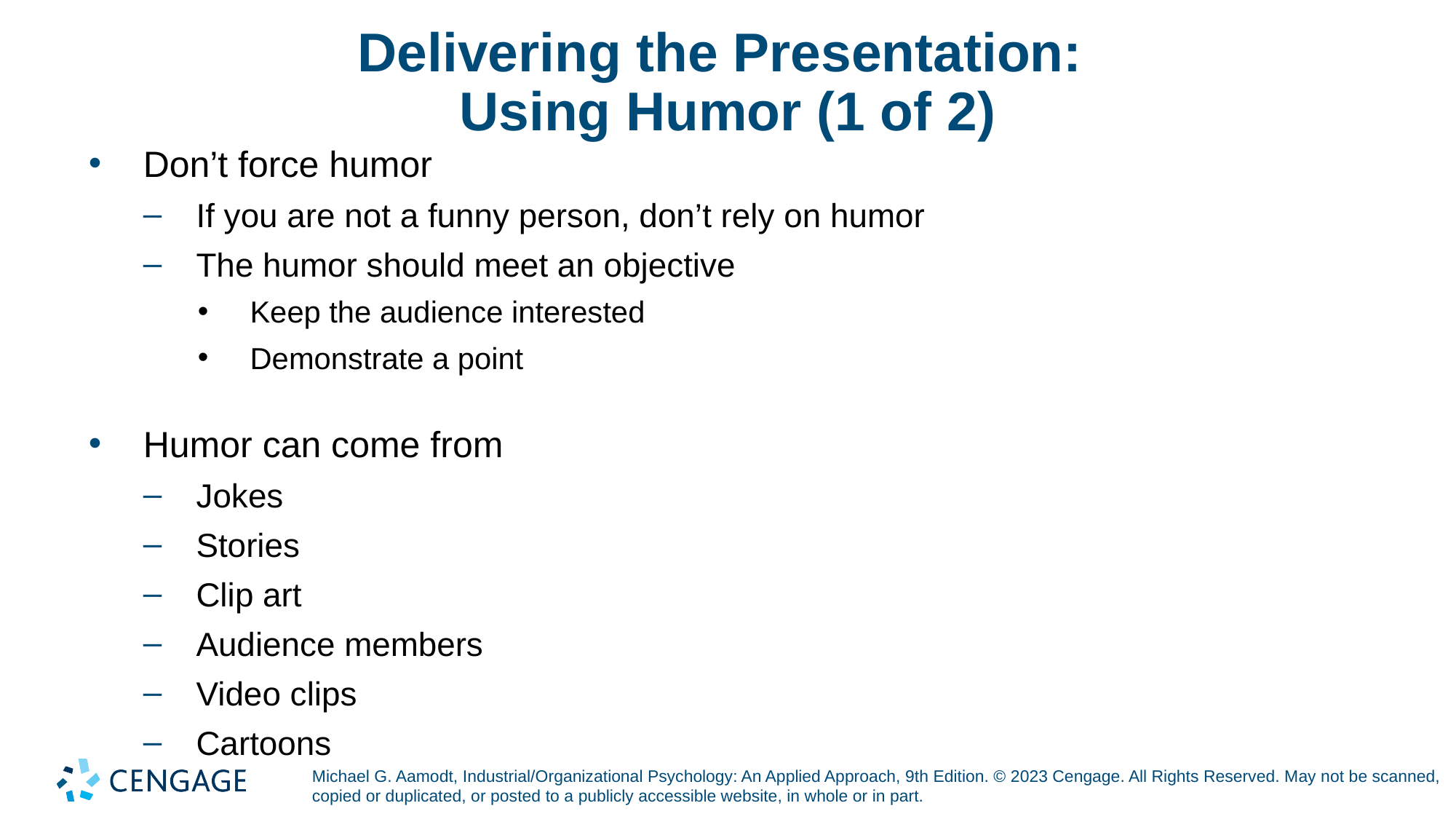

# Delivering the Presentation: Using Humor (1 of 2)
Don’t force humor
If you are not a funny person, don’t rely on humor
The humor should meet an objective
Keep the audience interested
Demonstrate a point
Humor can come from
Jokes
Stories
Clip art
Audience members
Video clips
Cartoons